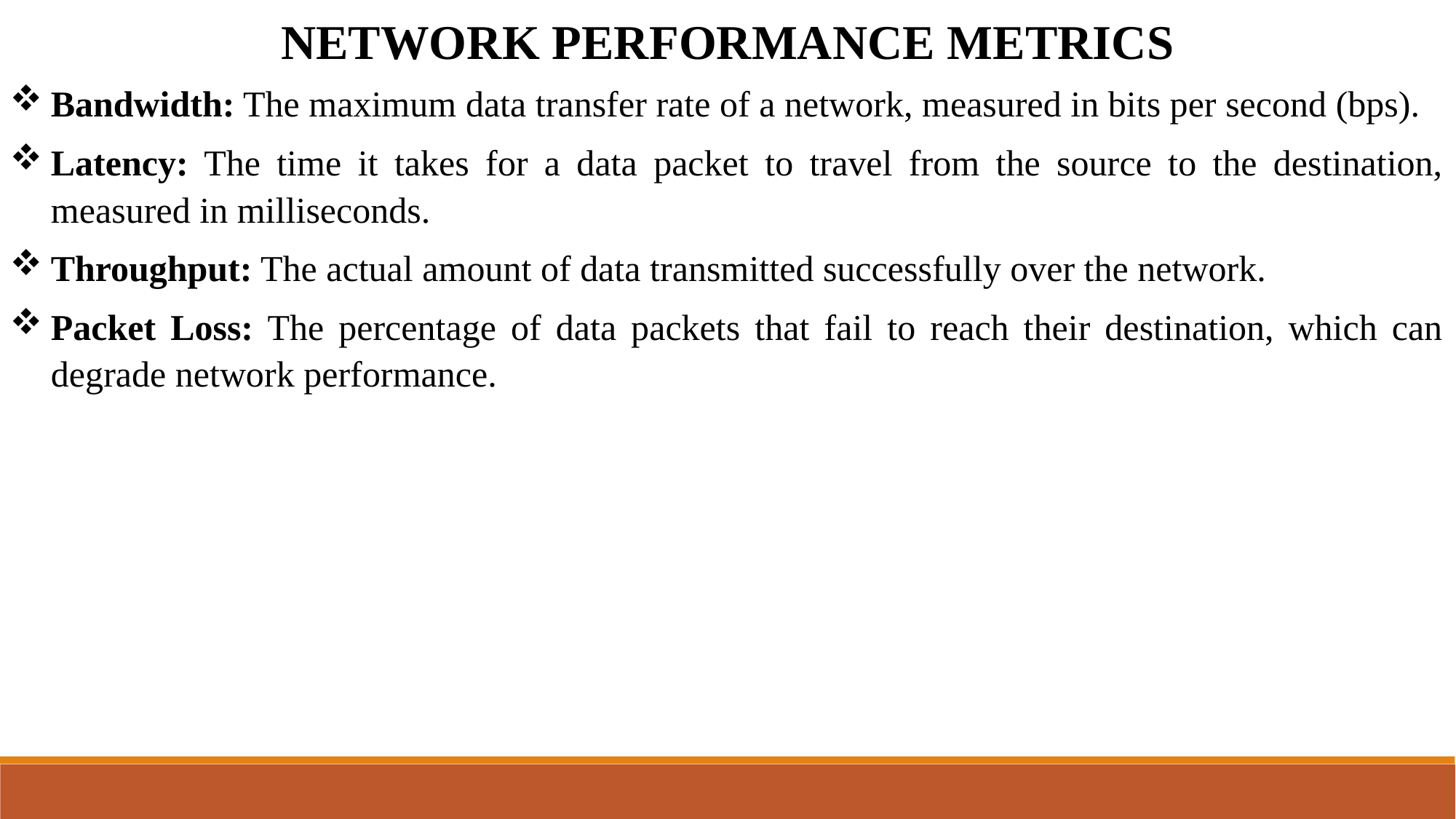

NETWORK PERFORMANCE METRICS
Bandwidth: The maximum data transfer rate of a network, measured in bits per second (bps).
Latency: The time it takes for a data packet to travel from the source to the destination, measured in milliseconds.
Throughput: The actual amount of data transmitted successfully over the network.
Packet Loss: The percentage of data packets that fail to reach their destination, which can degrade network performance.